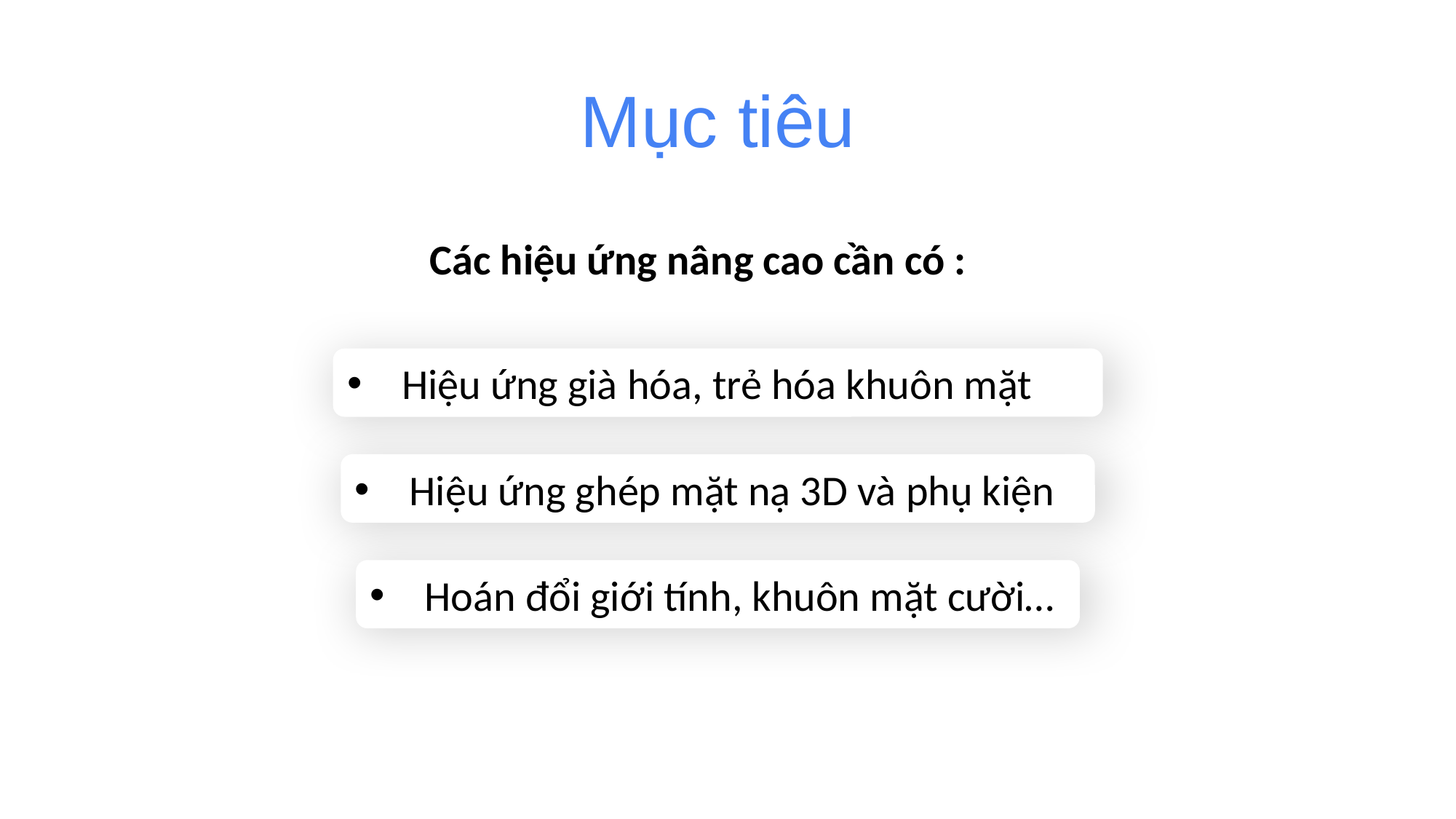

Mục tiêu
Các hiệu ứng nâng cao cần có :
Hiệu ứng già hóa, trẻ hóa khuôn mặt
Hiệu ứng ghép mặt nạ 3D và phụ kiện
Hoán đổi giới tính, khuôn mặt cười…